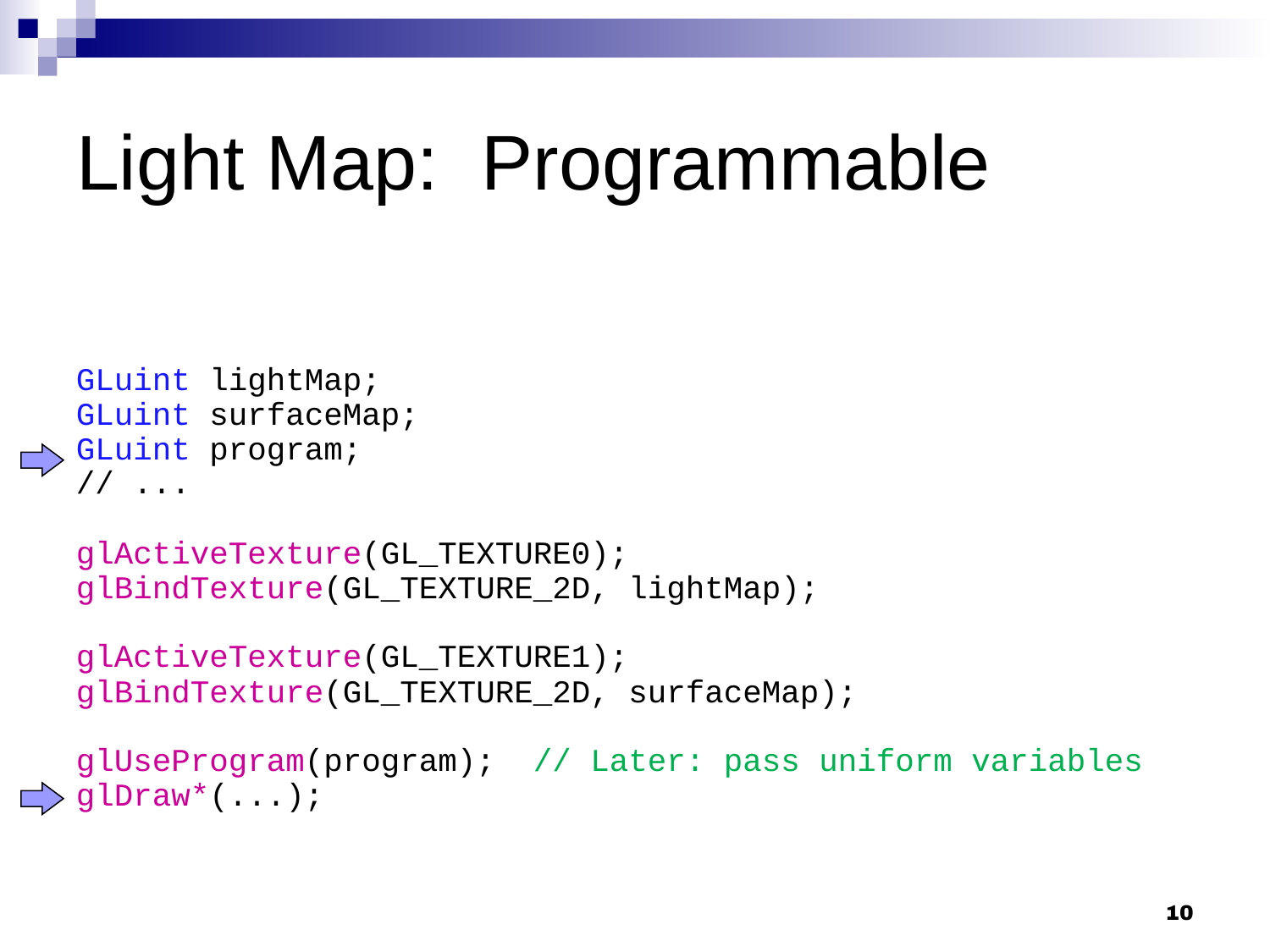

# Light Map:  Programmable
GLuint lightMap;
GLuint surfaceMap;
GLuint program;
// ...

glActiveTexture(GL_TEXTURE0);
glBindTexture(GL_TEXTURE_2D, lightMap);

glActiveTexture(GL_TEXTURE1);
glBindTexture(GL_TEXTURE_2D, surfaceMap);

glUseProgram(program);  // Later: pass uniform variables
glDraw*(...);

10